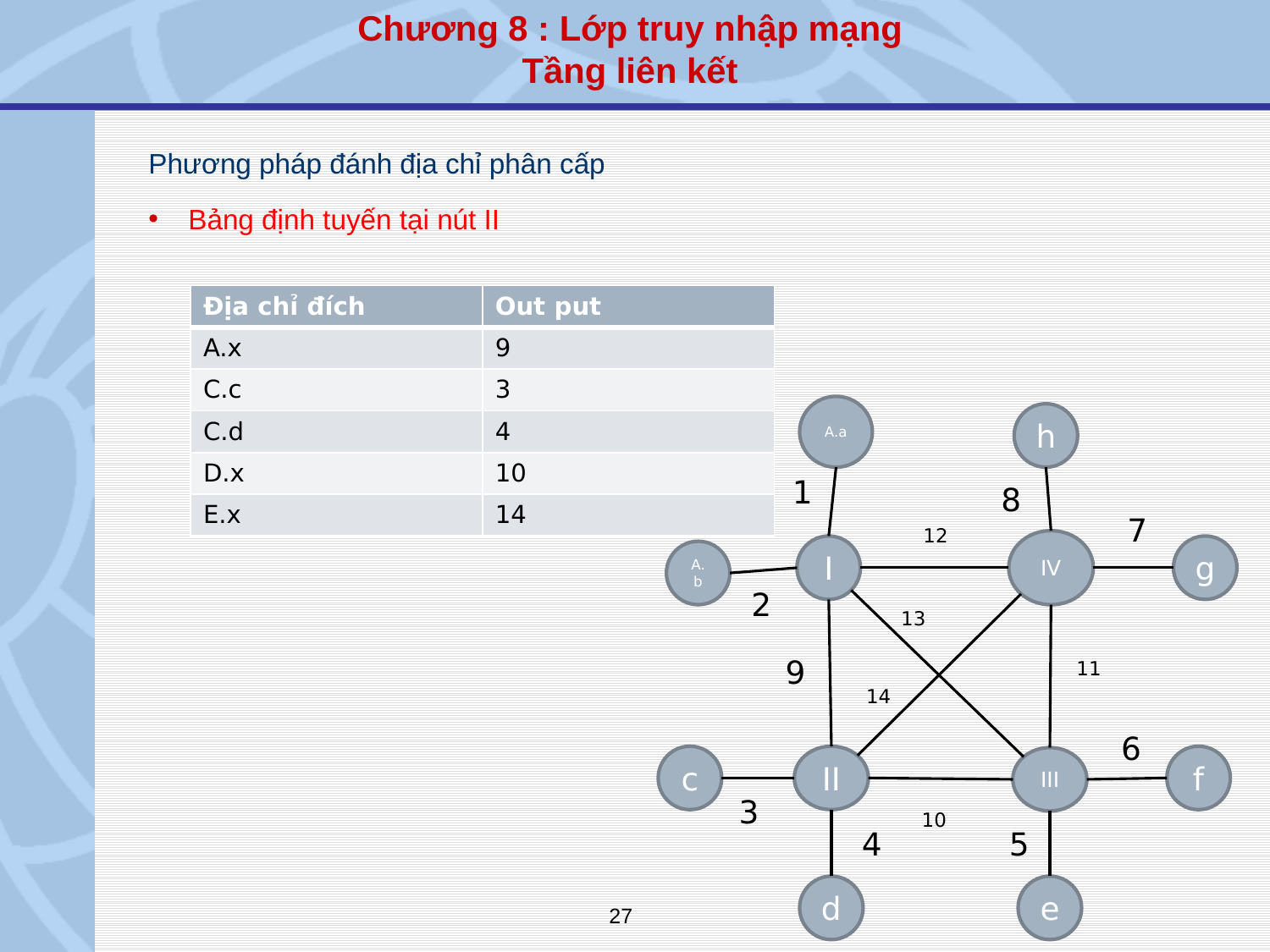

Chương 8 : Lớp truy nhập mạng
Tầng liên kết
Phương pháp đánh địa chỉ phân cấp
Bảng định tuyến tại nút II
| Địa chỉ đích | Out put |
| --- | --- |
| A.x | 9 |
| C.c | 3 |
| C.d | 4 |
| D.x | 10 |
| E.x | 14 |
A.a
h
1
8
7
12
IV
I
g
A.b
2
13
11
9
14
6
c
f
II
III
3
10
4
5
d
e